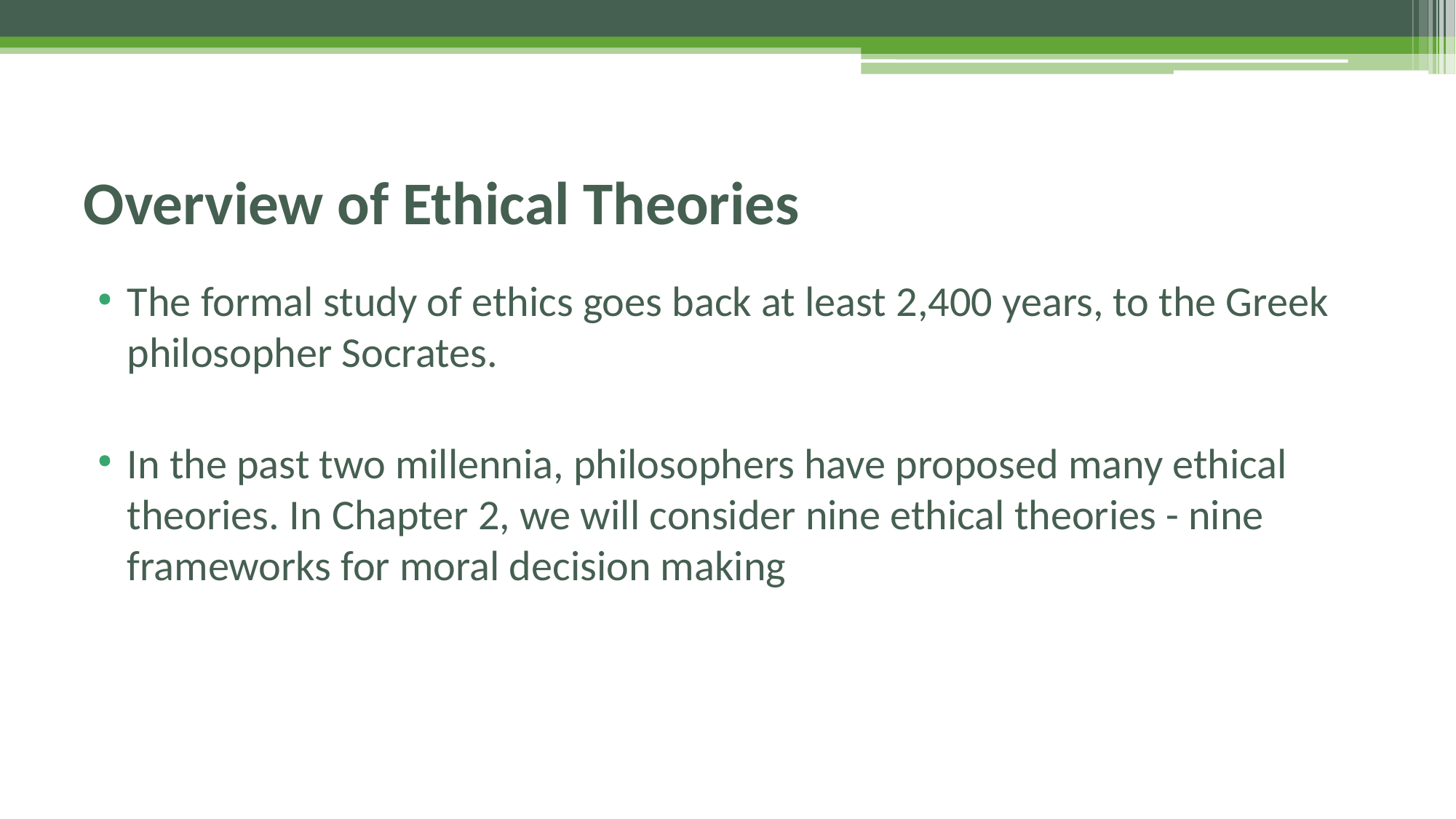

# Overview of Ethical Theories
The formal study of ethics goes back at least 2,400 years, to the Greek philosopher Socrates.

In the past two millennia, philosophers have proposed many ethical theories. In Chapter 2, we will consider nine ethical theories - nine frameworks for moral decision making